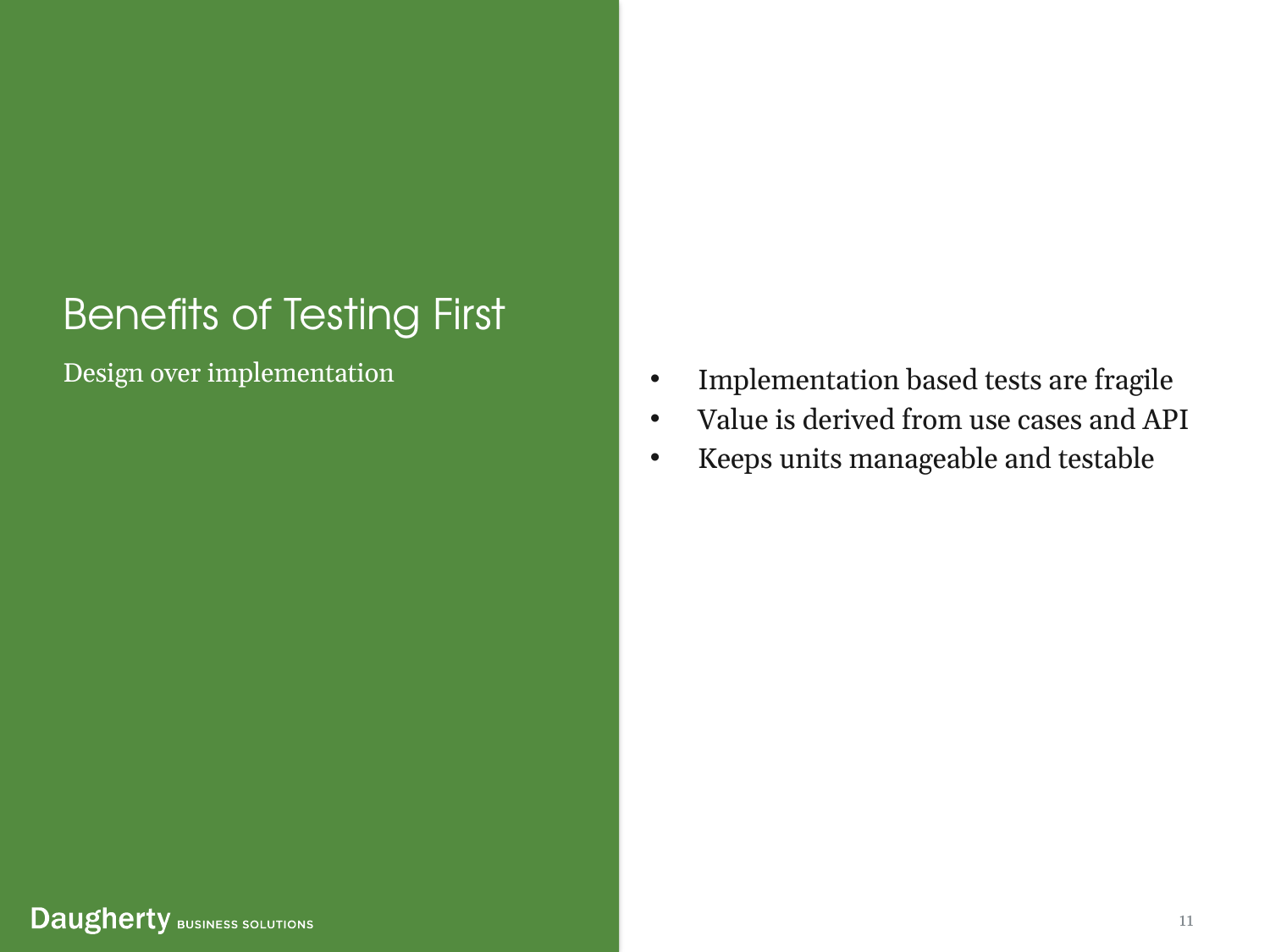

Benefits of Testing First
Design over implementation
Implementation based tests are fragile
Value is derived from use cases and API
Keeps units manageable and testable
11